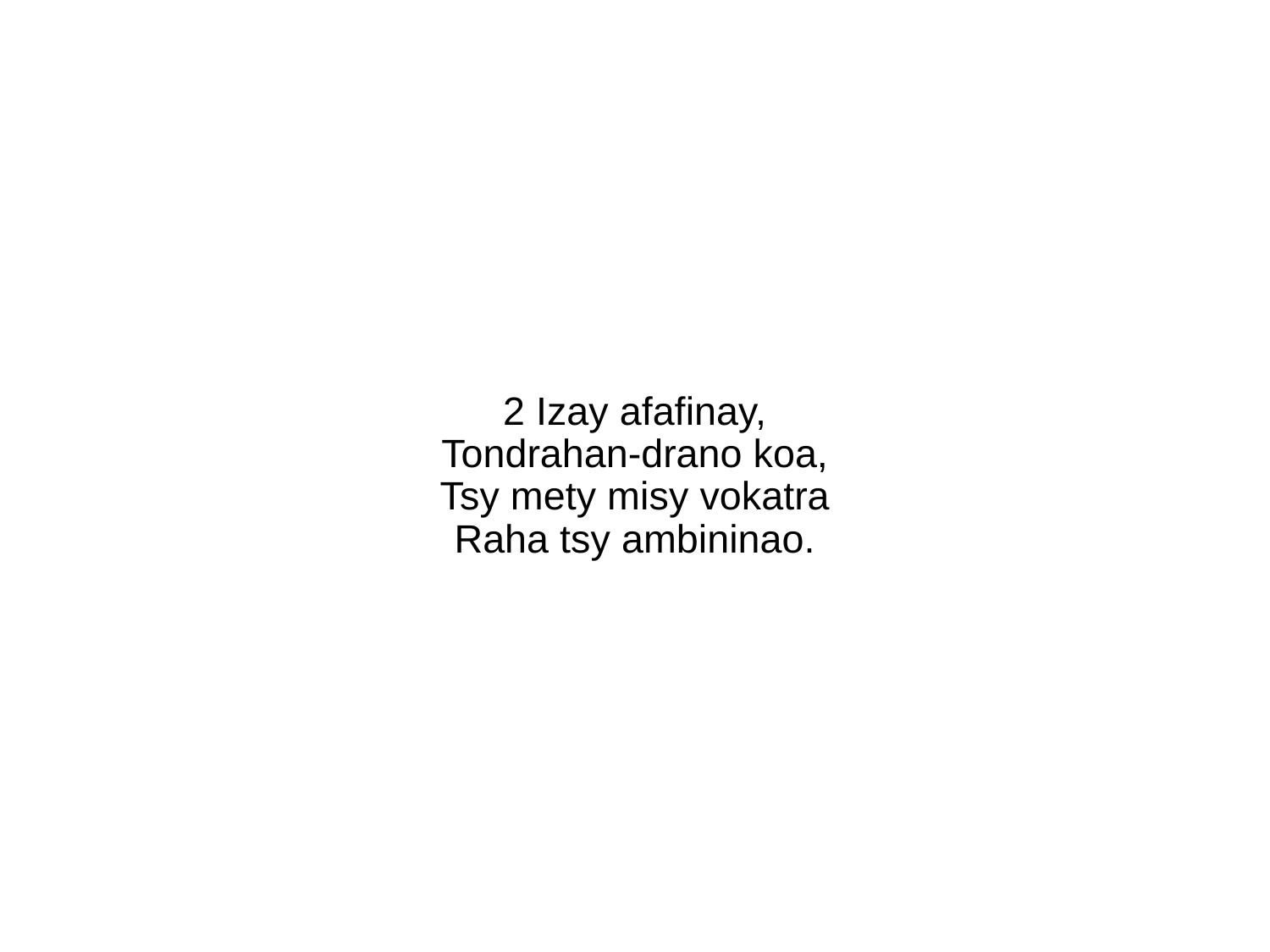

2 Izay afafinay,
Tondrahan-drano koa,
Tsy mety misy vokatra
Raha tsy ambininao.